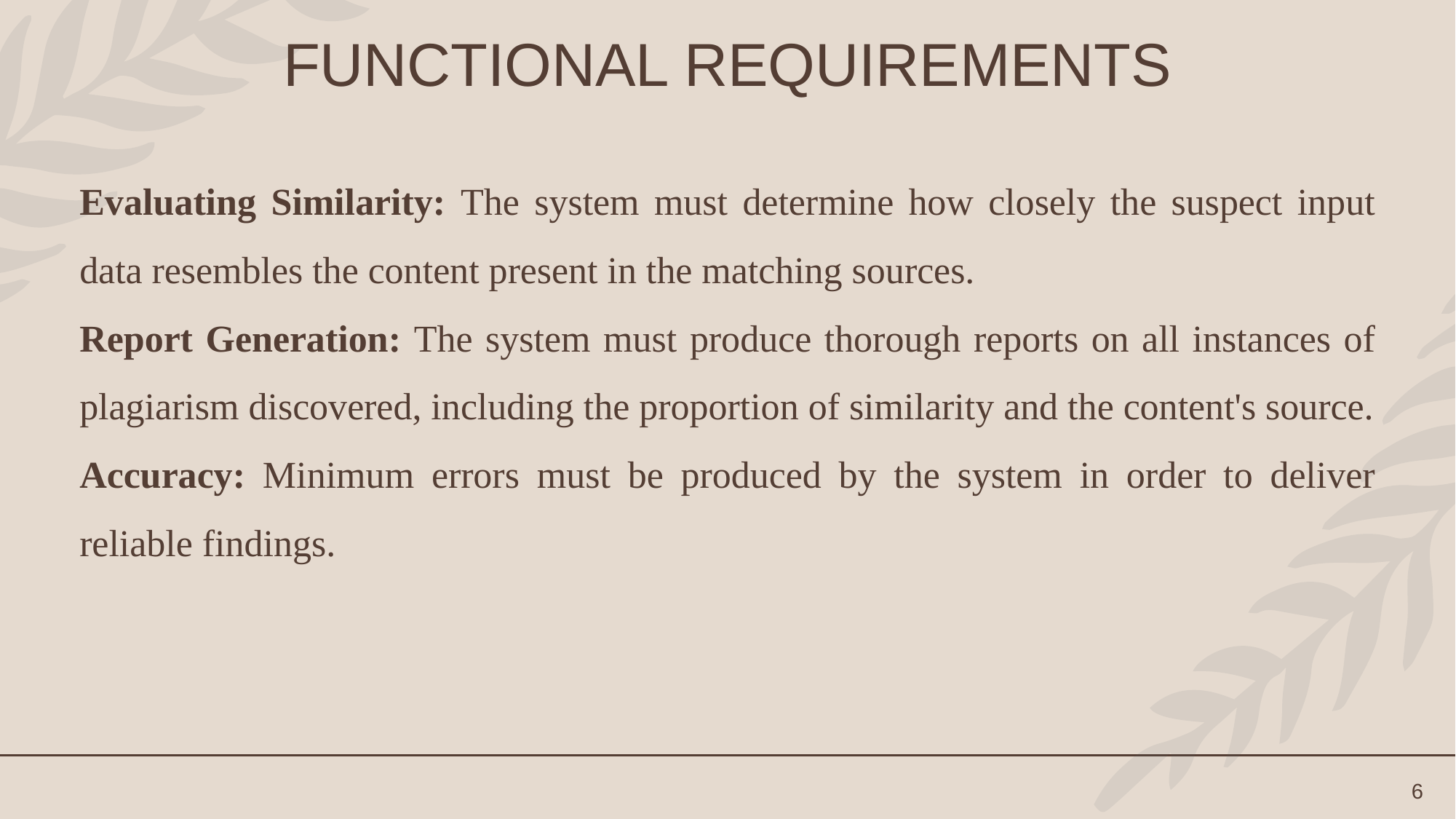

FUNCTIONAL REQUIREMENTS

Evaluating Similarity: The system must determine how closely the suspect input data resembles the content present in the matching sources.
Report Generation: The system must produce thorough reports on all instances of plagiarism discovered, including the proportion of similarity and the content's source.
Accuracy: Minimum errors must be produced by the system in order to deliver reliable findings.
6